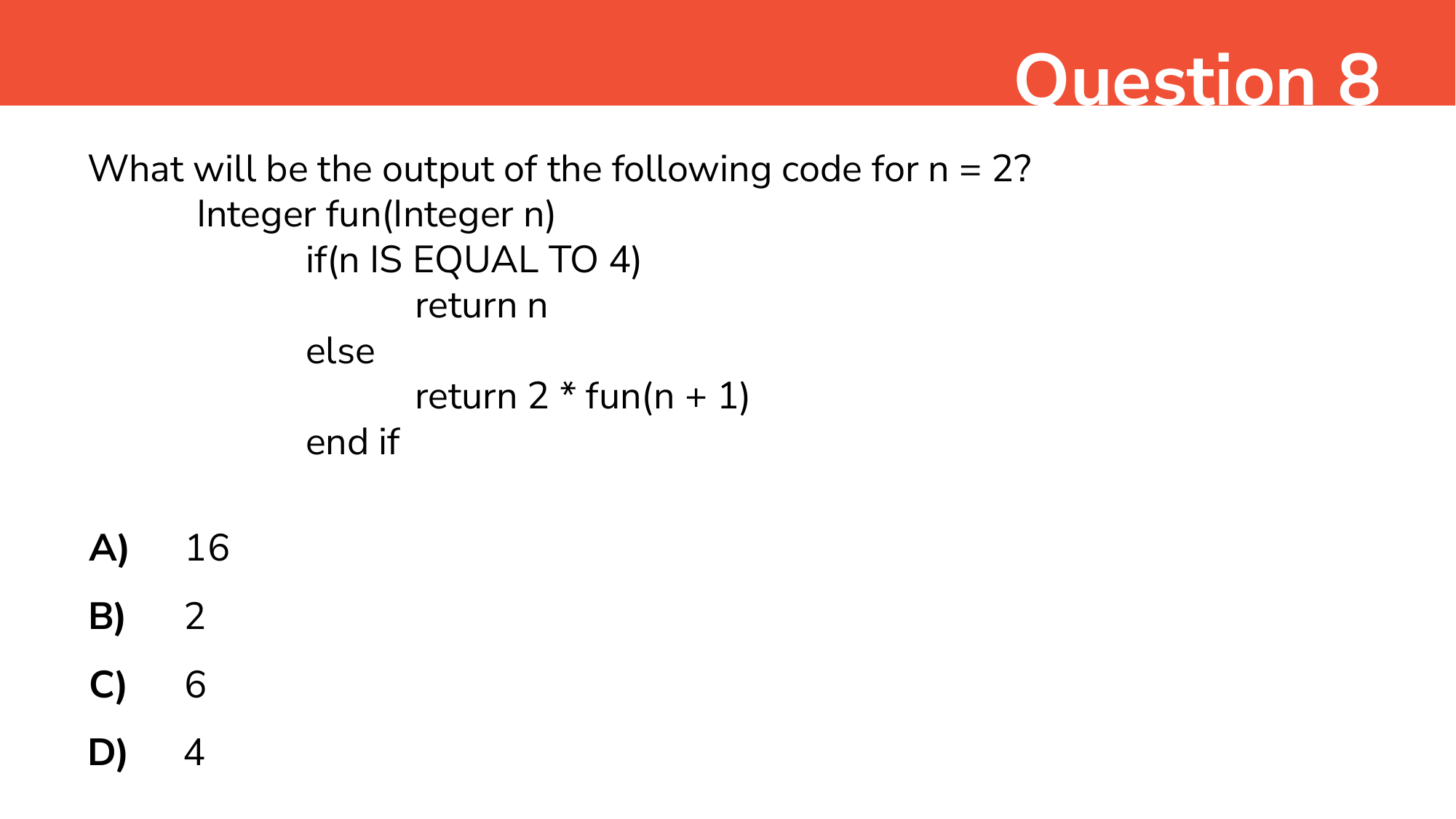

Question 8
What will be the output of the following code for n = 2?
	Integer fun(Integer n)
		if(n IS EQUAL TO 4)
			return n
		else
			return 2 * fun(n + 1)
		end if
A)
16
B)
2
C)
6
D)
4